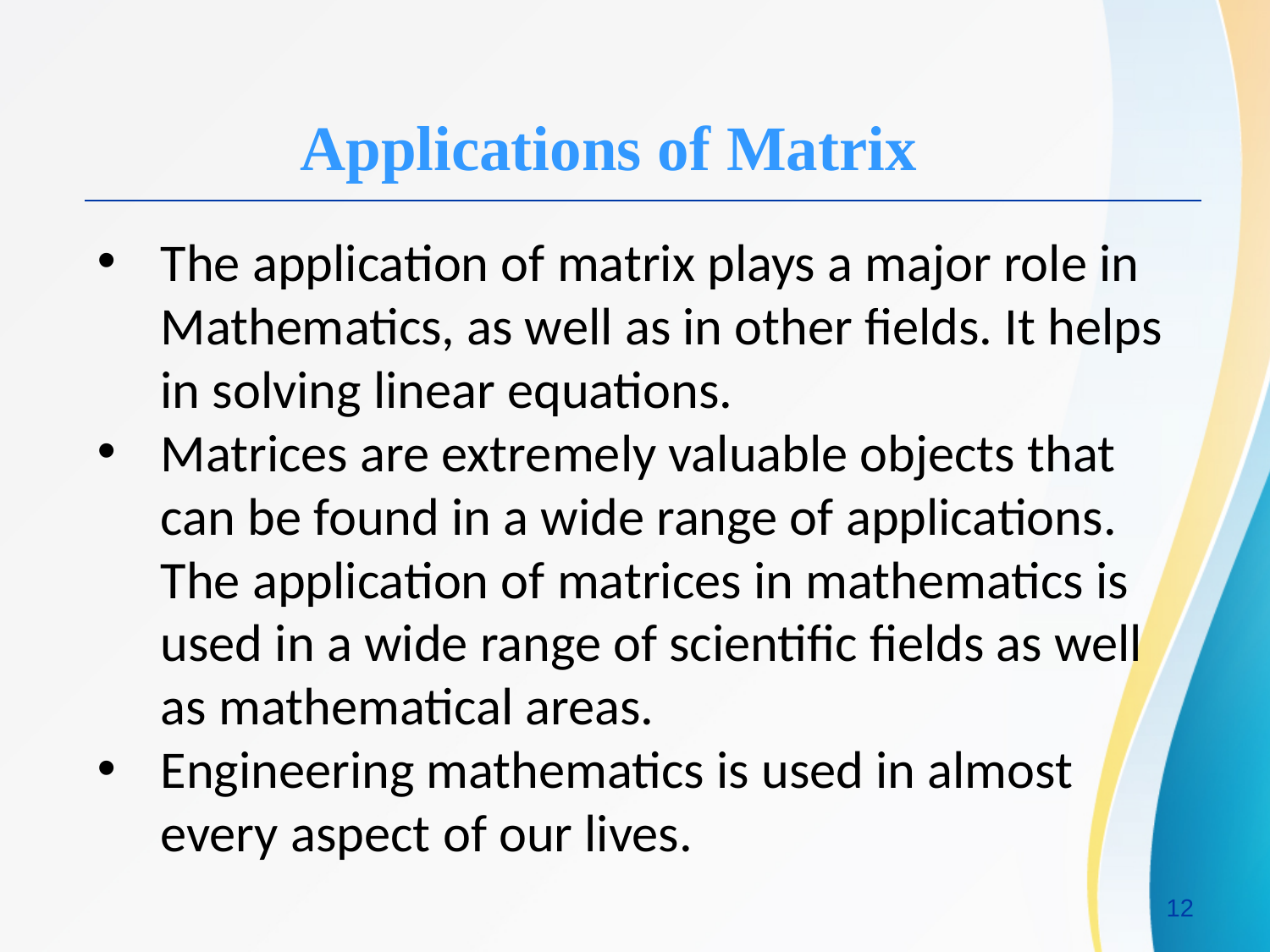

Applications of Matrix
The application of matrix plays a major role in Mathematics, as well as in other fields. It helps in solving linear equations.
Matrices are extremely valuable objects that can be found in a wide range of applications. The application of matrices in mathematics is used in a wide range of scientific fields as well as mathematical areas.
Engineering mathematics is used in almost every aspect of our lives.

12